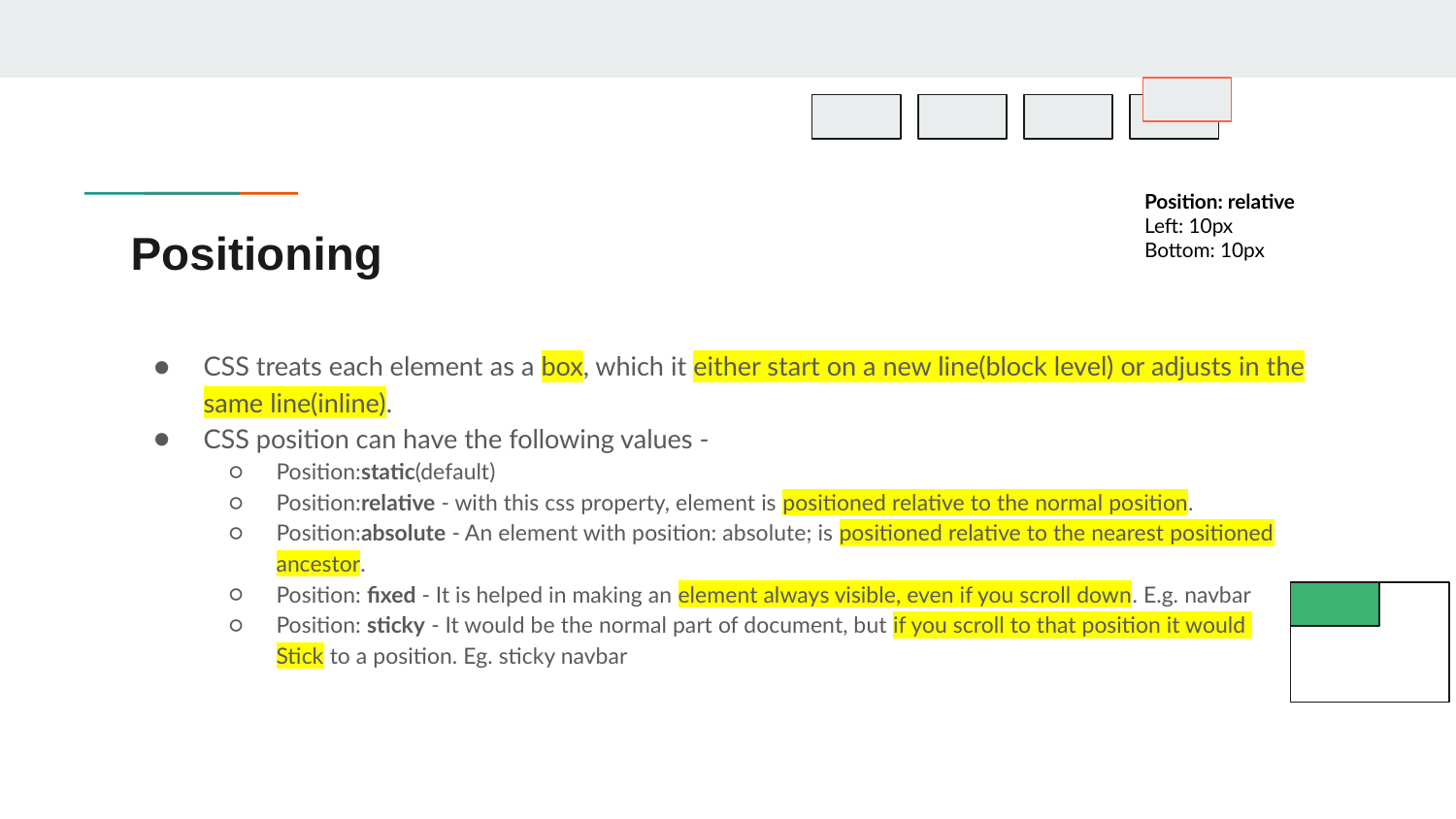

Position: relative
Left: 10px
Bottom: 10px
# Positioning
CSS treats each element as a box, which it either start on a new line(block level) or adjusts in the same line(inline).
CSS position can have the following values -
Position:static(default)
Position:relative - with this css property, element is positioned relative to the normal position.
Position:absolute - An element with position: absolute; is positioned relative to the nearest positioned ancestor.
Position: fixed - It is helped in making an element always visible, even if you scroll down. E.g. navbar
Position: sticky - It would be the normal part of document, but if you scroll to that position it would
Stick to a position. Eg. sticky navbar